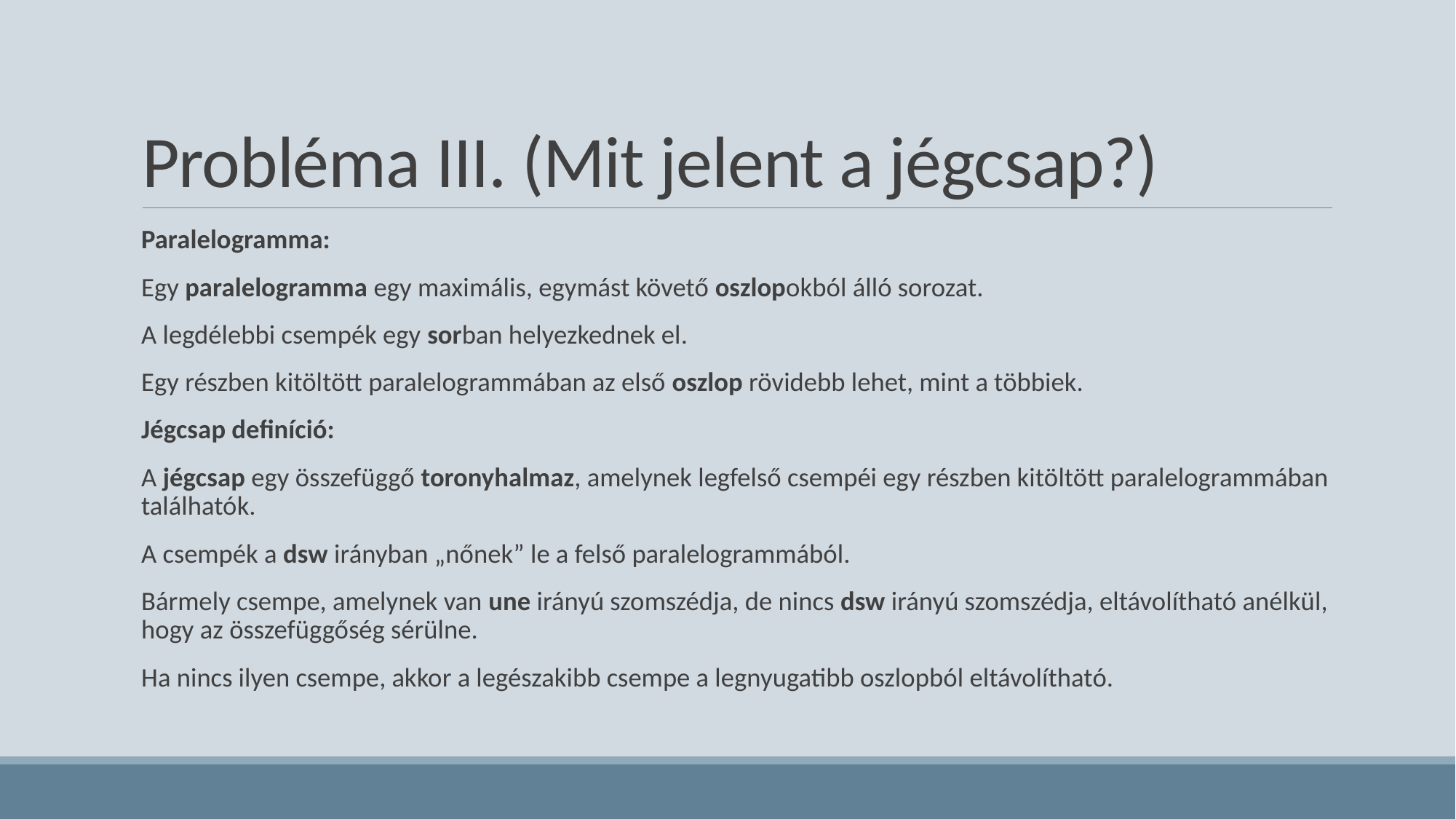

# Probléma III. (Mit jelent a jégcsap?)
Paralelogramma:
Egy paralelogramma egy maximális, egymást követő oszlopokból álló sorozat.
A legdélebbi csempék egy sorban helyezkednek el.
Egy részben kitöltött paralelogrammában az első oszlop rövidebb lehet, mint a többiek.
Jégcsap definíció:
A jégcsap egy összefüggő toronyhalmaz, amelynek legfelső csempéi egy részben kitöltött paralelogrammában találhatók.
A csempék a dsw irányban „nőnek” le a felső paralelogrammából.
Bármely csempe, amelynek van une irányú szomszédja, de nincs dsw irányú szomszédja, eltávolítható anélkül, hogy az összefüggőség sérülne.
Ha nincs ilyen csempe, akkor a legészakibb csempe a legnyugatibb oszlopból eltávolítható.